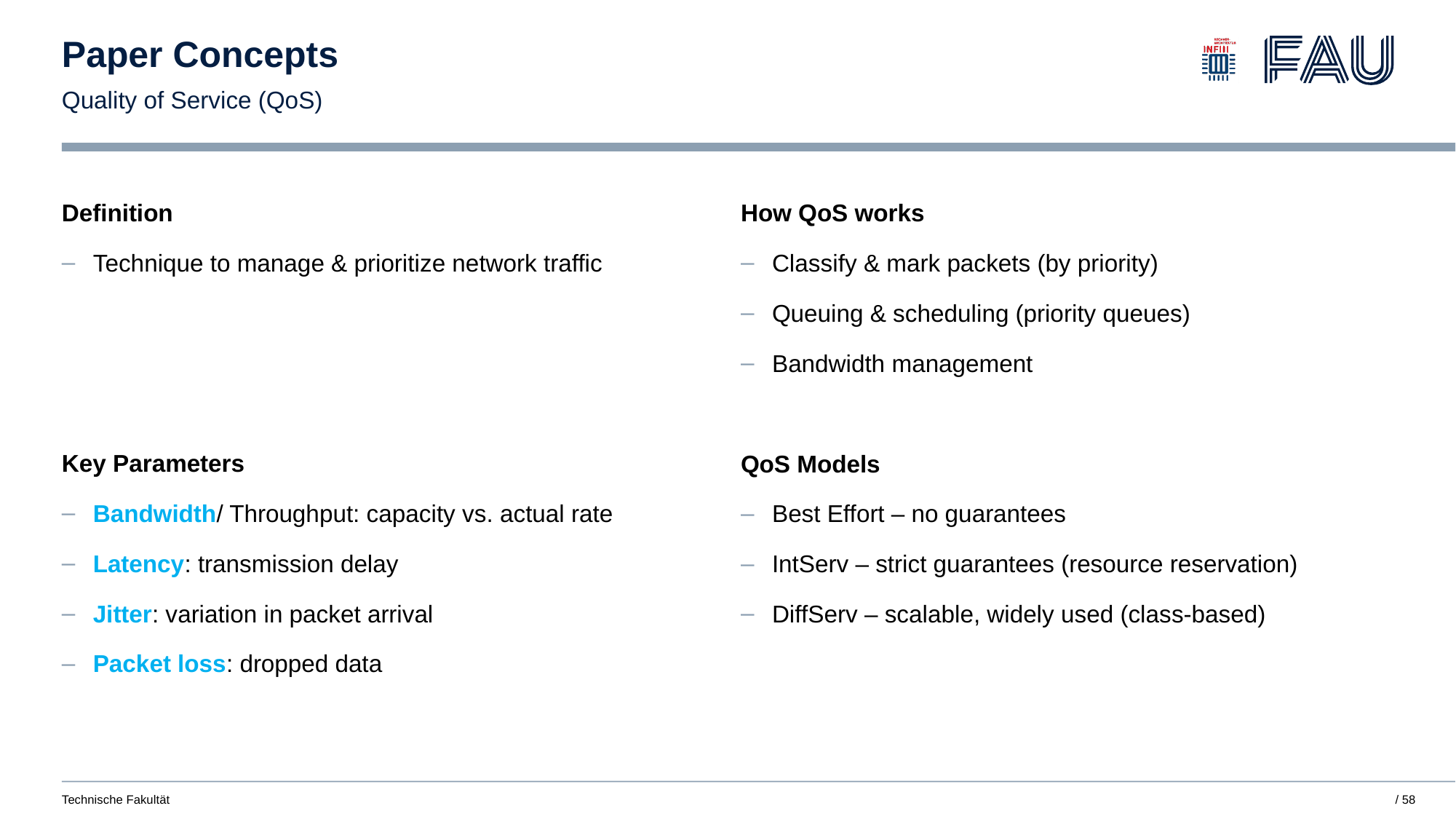

# Paper Concepts
Quality of Service (QoS)
How QoS works
Classify & mark packets (by priority)
Queuing & scheduling (priority queues)
Bandwidth management

QoS Models
Best Effort – no guarantees
IntServ – strict guarantees (resource reservation)
DiffServ – scalable, widely used (class-based)
Definition
Technique to manage & prioritize network traffic

Key Parameters
Bandwidth/ Throughput: capacity vs. actual rate
Latency: transmission delay
Jitter: variation in packet arrival
Packet loss: dropped data
8
Technische Fakultät